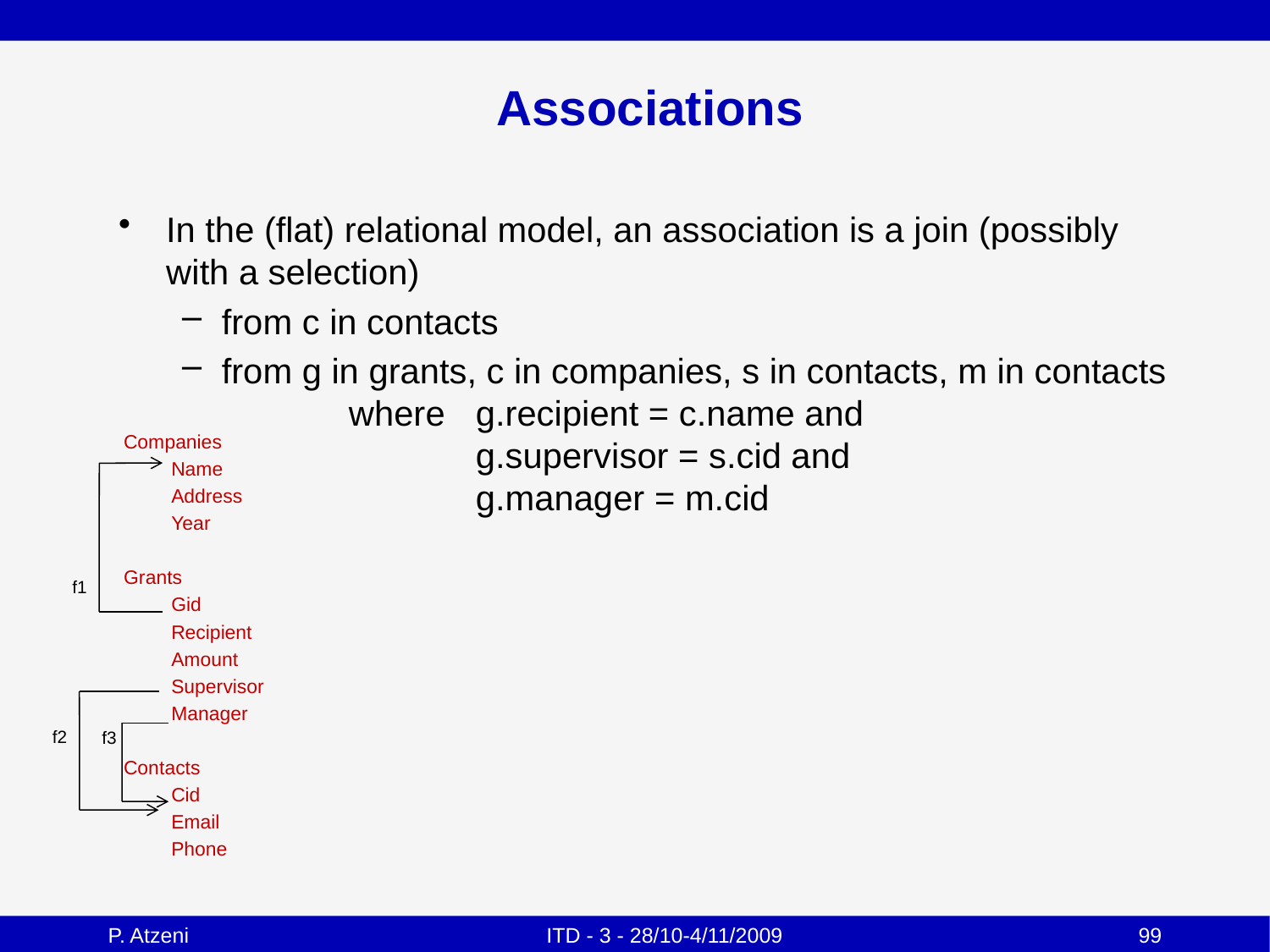

# Associations
In the (flat) relational model, an association is a join (possibly with a selection)
from c in contacts
from g in grants, c in companies, s in contacts, m in contacts
	where 	g.recipient = c.name and
	     	g.supervisor = s.cid and
		g.manager = m.cid
Companies
	Name
	Address
	Year

Grants
	Gid
	Recipient
	Amount
	Supervisor
	Manager

Contacts
	Cid
	Email
	Phone
f1
f2
f3
P. Atzeni
ITD - 3 - 28/10-4/11/2009
99